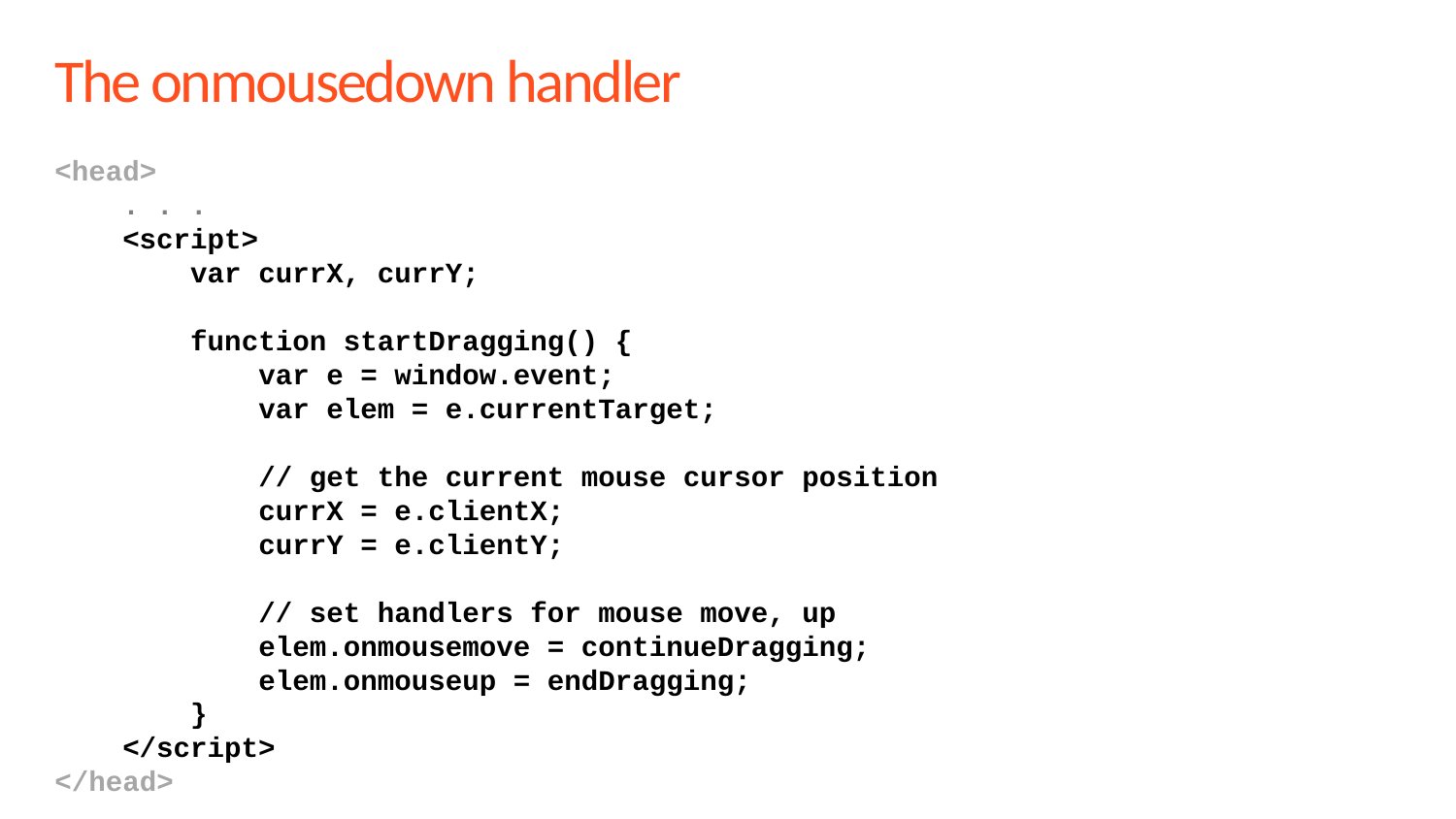

# The onmousedown handler
<head>
    . . .
    <script>
        var currX, currY;
        function startDragging() {
            var e = window.event;
            var elem = e.currentTarget;

            // get the current mouse cursor position
            currX = e.clientX;
            currY = e.clientY;

            // set handlers for mouse move, up
            elem.onmousemove = continueDragging;
            elem.onmouseup = endDragging;
        }
    </script>
</head>